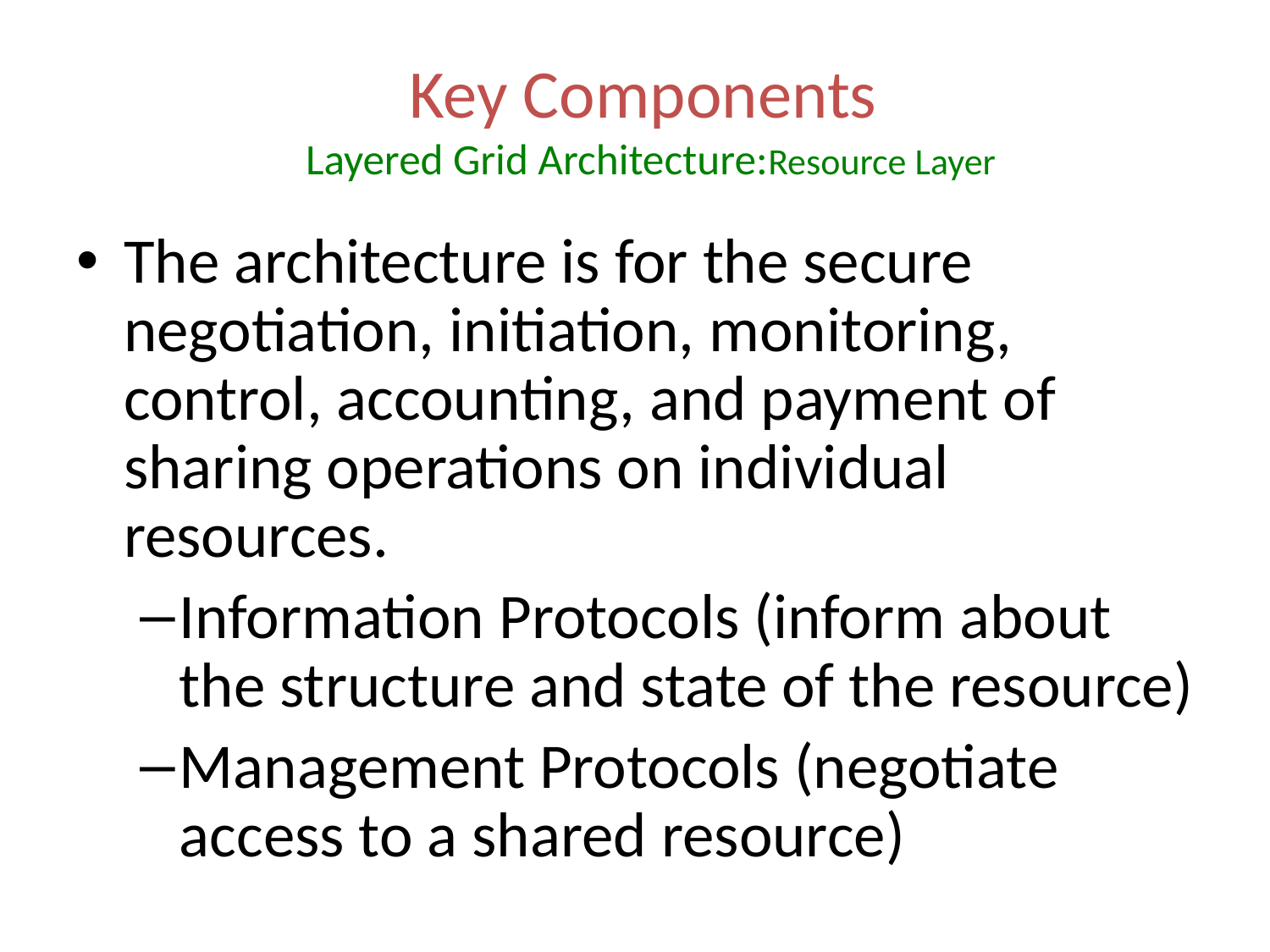

# Key Components Layered Grid Architecture:Resource Layer
The architecture is for the secure negotiation, initiation, monitoring, control, accounting, and payment of sharing operations on individual resources.
Information Protocols (inform about the structure and state of the resource)
Management Protocols (negotiate access to a shared resource)